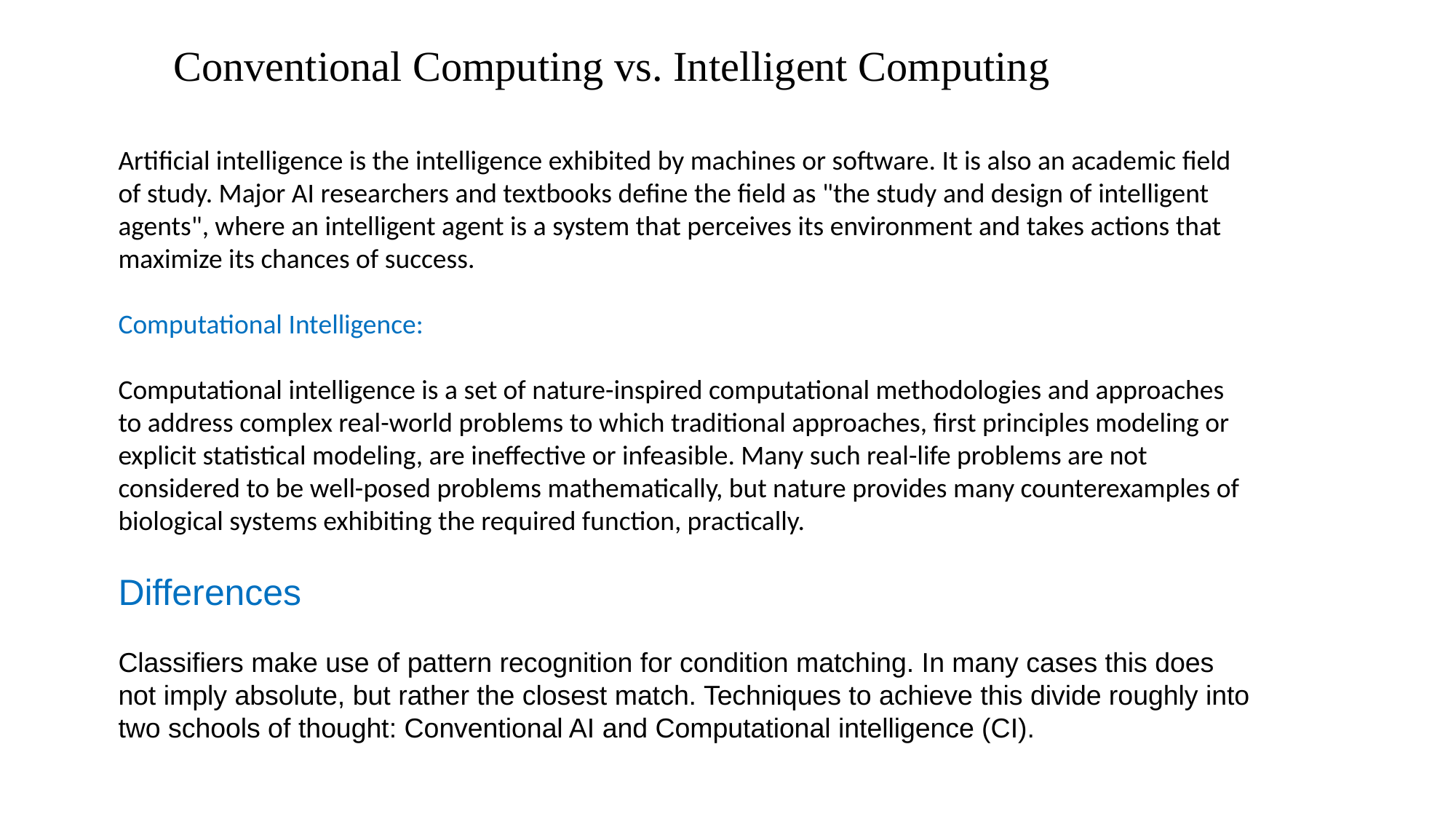

Conventional Computing vs. Intelligent Computing
Artificial intelligence is the intelligence exhibited by machines or software. It is also an academic field of study. Major AI researchers and textbooks define the field as "the study and design of intelligent agents", where an intelligent agent is a system that perceives its environment and takes actions that maximize its chances of success.

Computational Intelligence:

Computational intelligence is a set of nature-inspired computational methodologies and approaches to address complex real-world problems to which traditional approaches, first principles modeling or explicit statistical modeling, are ineffective or infeasible. Many such real-life problems are not considered to be well-posed problems mathematically, but nature provides many counterexamples of biological systems exhibiting the required function, practically.

Differences
Classifiers make use of pattern recognition for condition matching. In many cases this does not imply absolute, but rather the closest match. Techniques to achieve this divide roughly into two schools of thought: Conventional AI and Computational intelligence (CI).